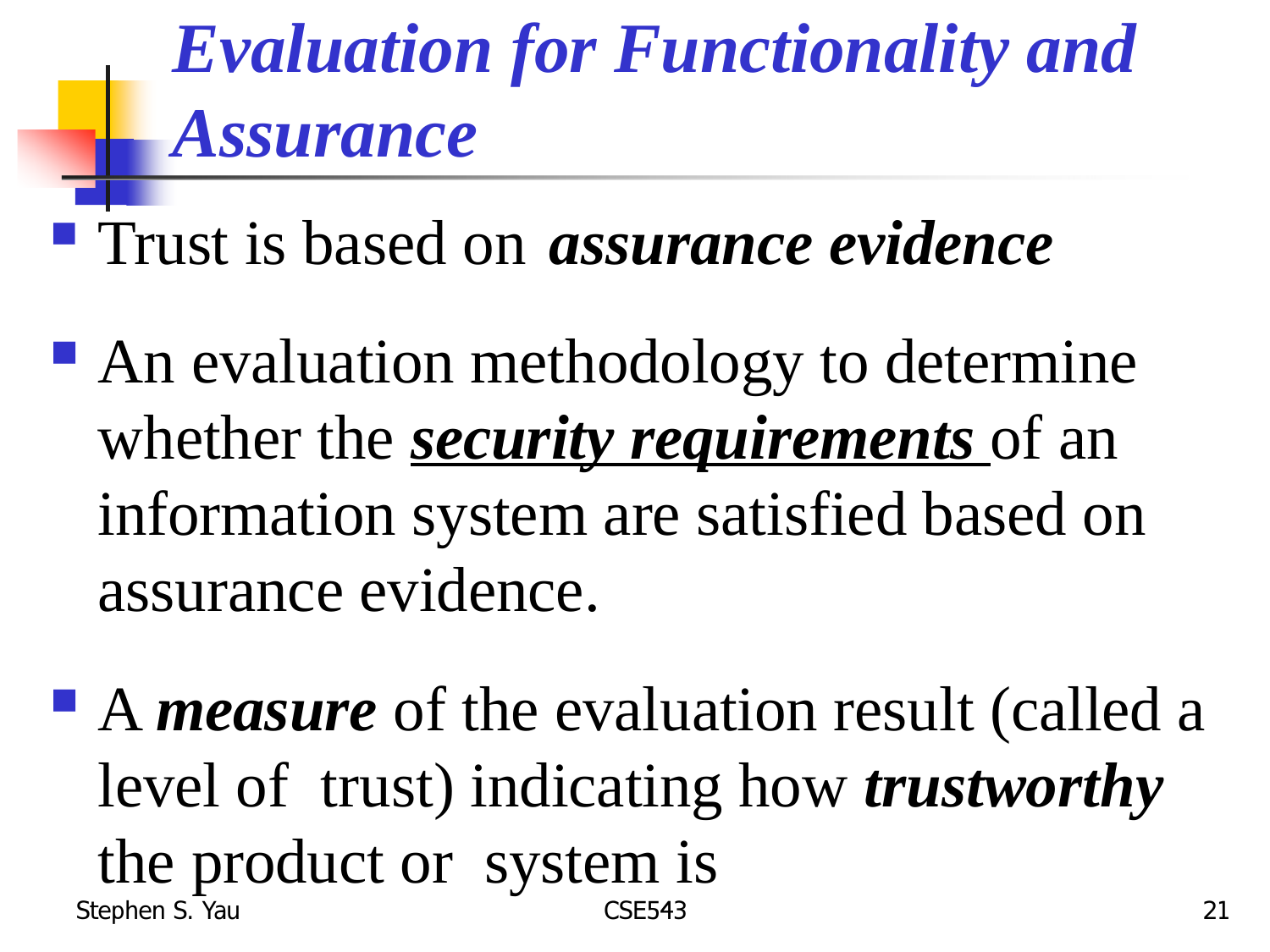

# Evaluation for Functionality and Assurance
Trust is based on assurance evidence
An evaluation methodology to determine whether the security requirements of an information system are satisfied based on assurance evidence.
A measure of the evaluation result (called a level of  trust) indicating how trustworthy the product or  system is
CSE543
21
Stephen S. Yau